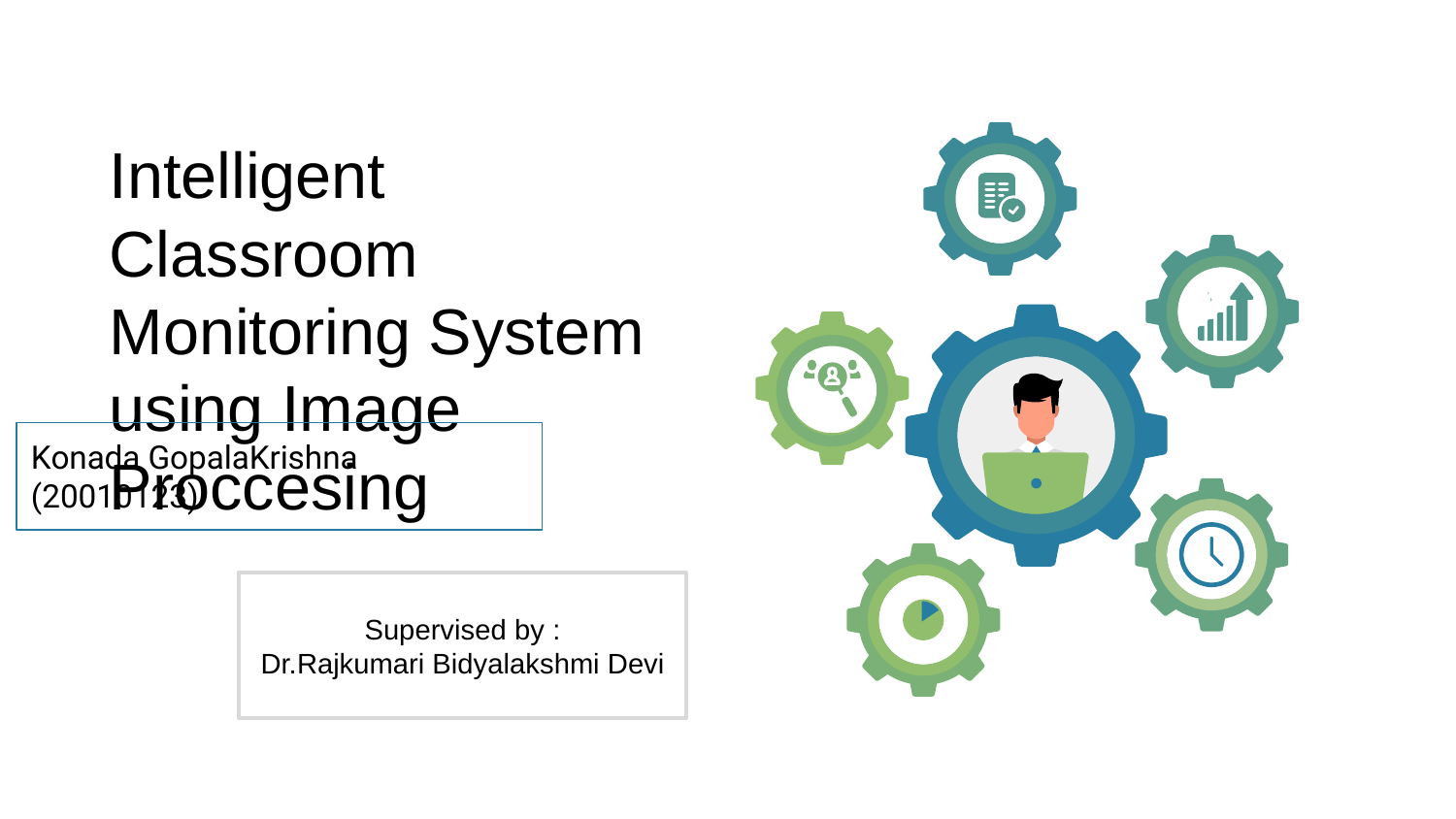

# Intelligent Classroom Monitoring System using Image Proccesing

Konada GopalaKrishna
(20010123)

Supervised by :
Dr.Rajkumari Bidyalakshmi Devi